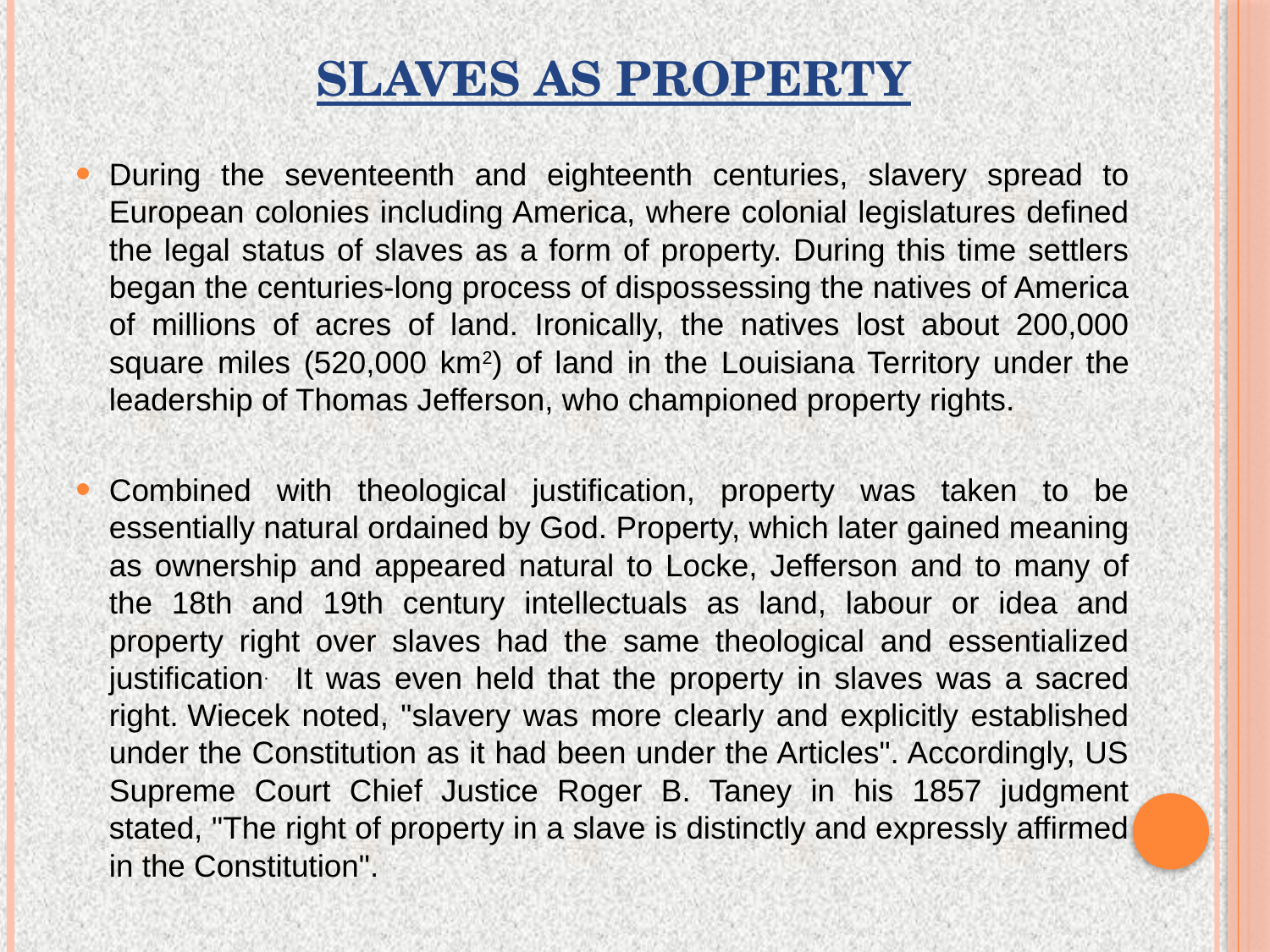

# Slaves as Property
During the seventeenth and eighteenth centuries, slavery spread to European colonies including America, where colonial legislatures defined the legal status of slaves as a form of property. During this time settlers began the centuries-long process of dispossessing the natives of America of millions of acres of land. Ironically, the natives lost about 200,000 square miles (520,000 km2) of land in the Louisiana Territory under the leadership of Thomas Jefferson, who championed property rights.

Combined with theological justification, property was taken to be essentially natural ordained by God. Property, which later gained meaning as ownership and appeared natural to Locke, Jefferson and to many of the 18th and 19th century intellectuals as land, labour or idea and property right over slaves had the same theological and essentialized justification.  It was even held that the property in slaves was a sacred right. Wiecek noted, "slavery was more clearly and explicitly established under the Constitution as it had been under the Articles". Accordingly, US Supreme Court Chief Justice Roger B. Taney in his 1857 judgment stated, "The right of property in a slave is distinctly and expressly affirmed in the Constitution".